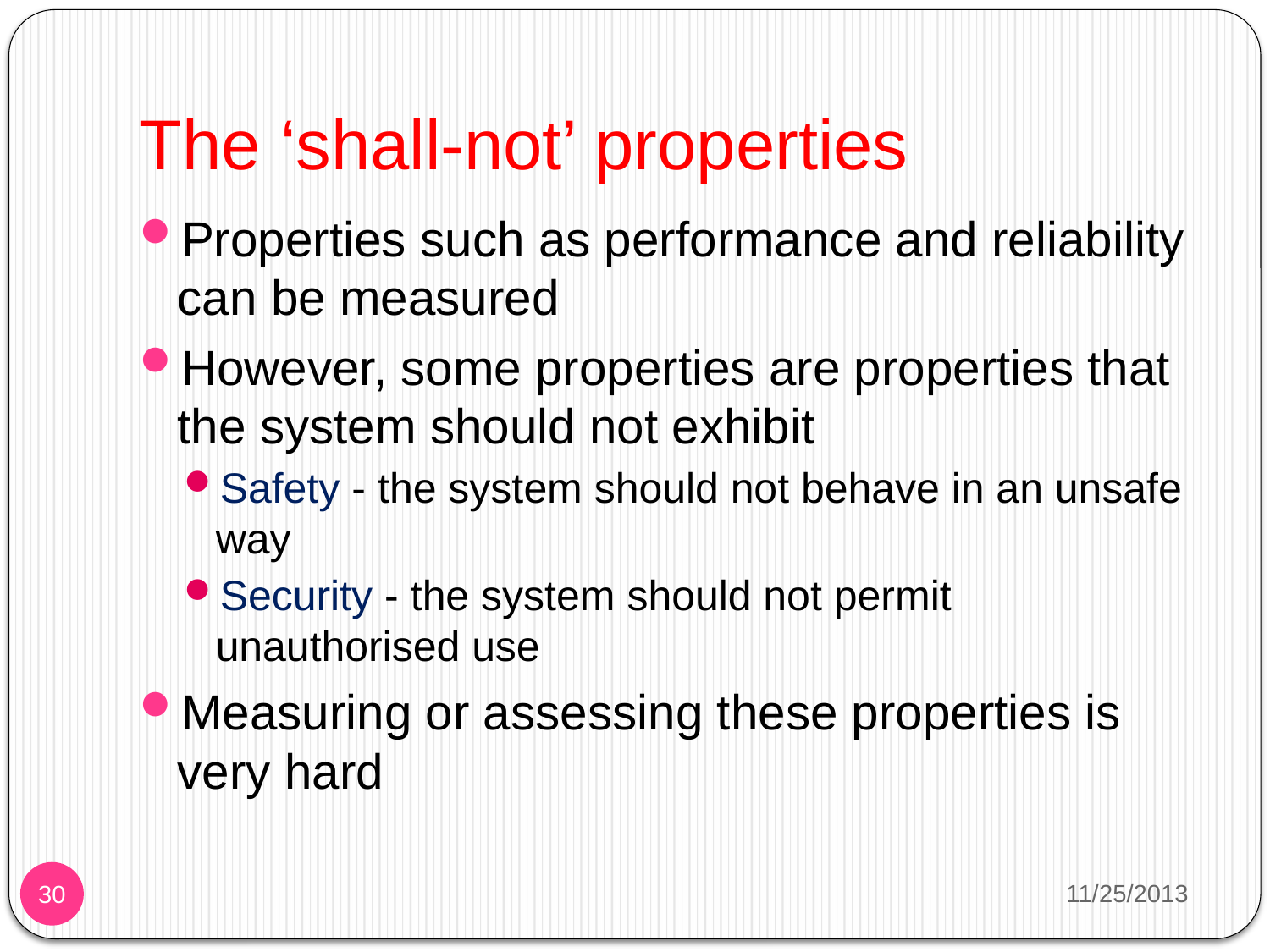

# The ‘shall-not’ properties
Properties such as performance and reliability can be measured
However, some properties are properties that the system should not exhibit
Safety - the system should not behave in an unsafe way
Security - the system should not permit unauthorised use
Measuring or assessing these properties is very hard
11/25/2013
30